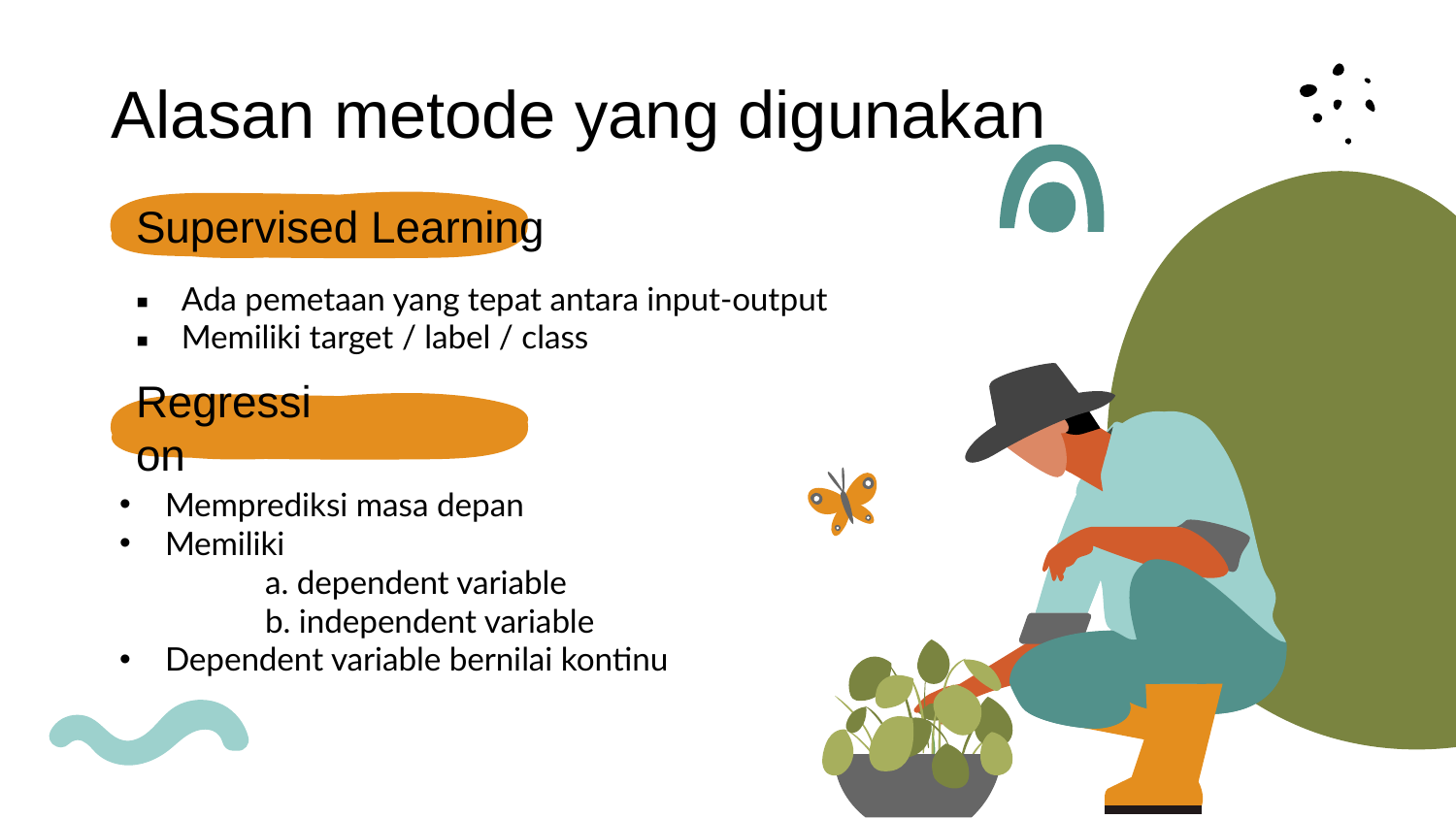

# Alasan metode yang digunakan

Supervised Learning

Ada pemetaan yang tepat antara input-output
Memiliki target / label / class

Regression

Memprediksi masa depan
Memiliki
	a. dependent variable
	b. independent variable
Dependent variable bernilai kontinu